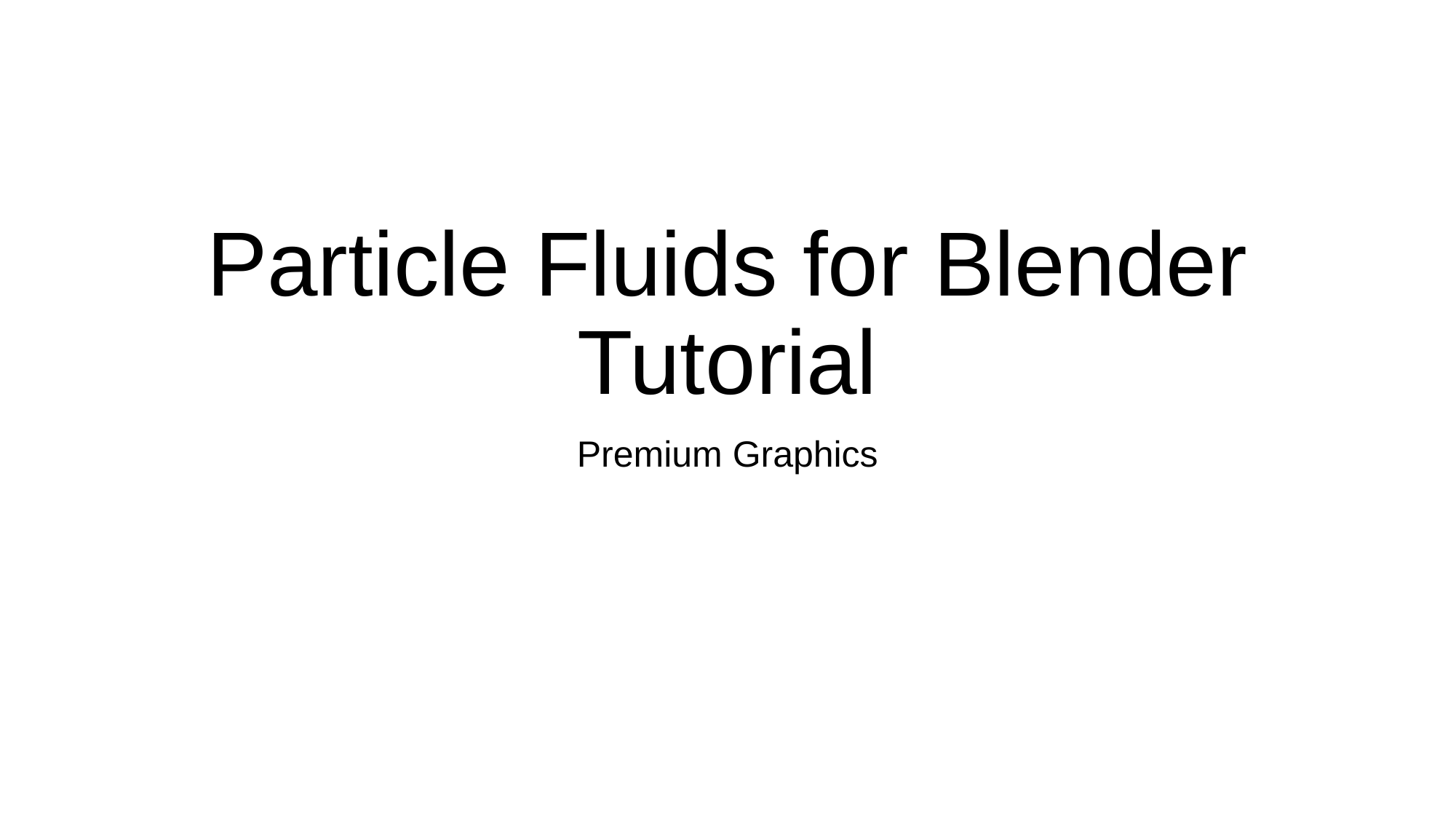

# Particle Fluids for Blender Tutorial
Premium Graphics